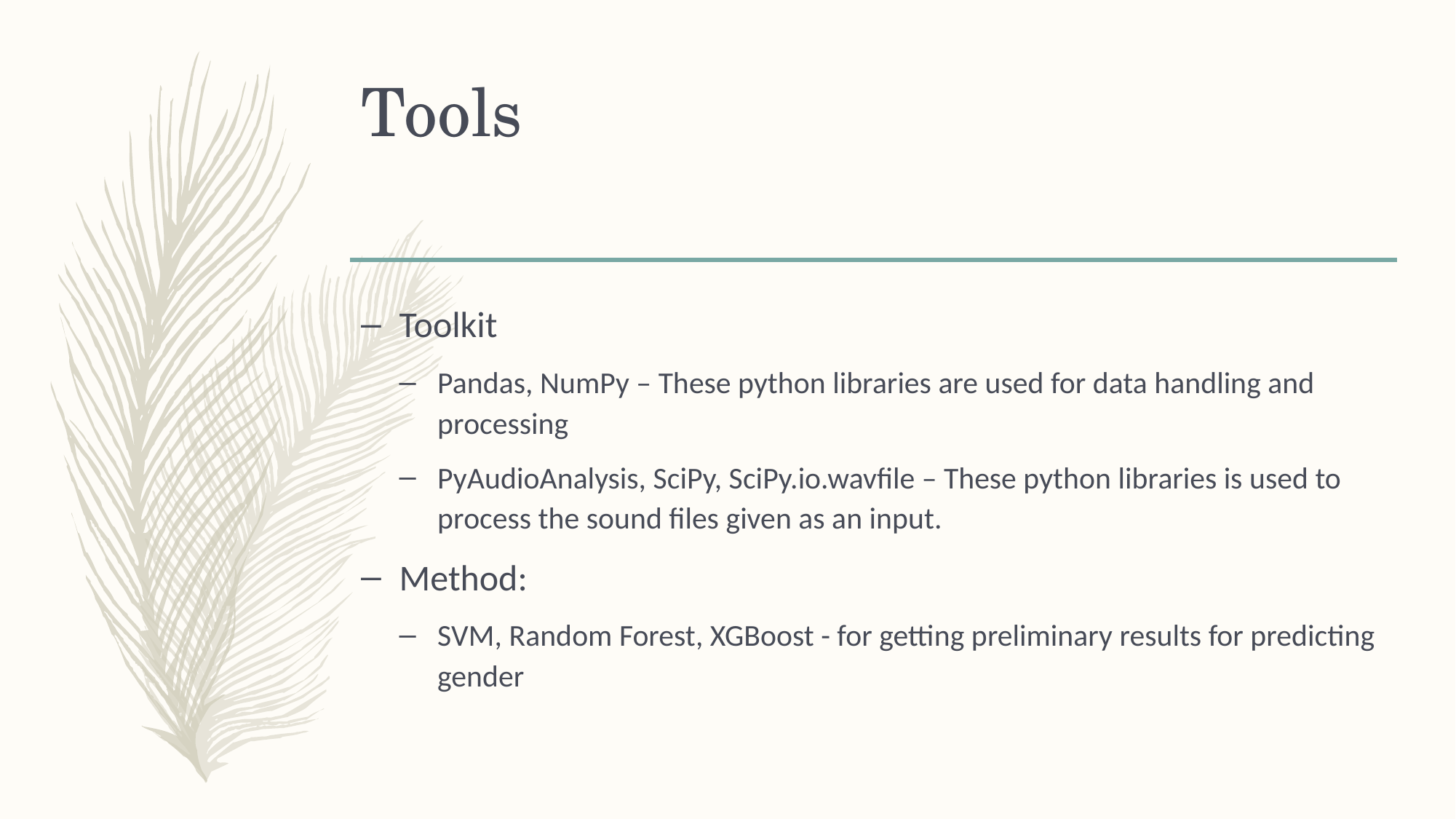

# Tools
Toolkit
Pandas, NumPy – These python libraries are used for data handling and processing
PyAudioAnalysis, SciPy, SciPy.io.wavfile – These python libraries is used to process the sound files given as an input.
Method:
SVM, Random Forest, XGBoost - for getting preliminary results for predicting gender